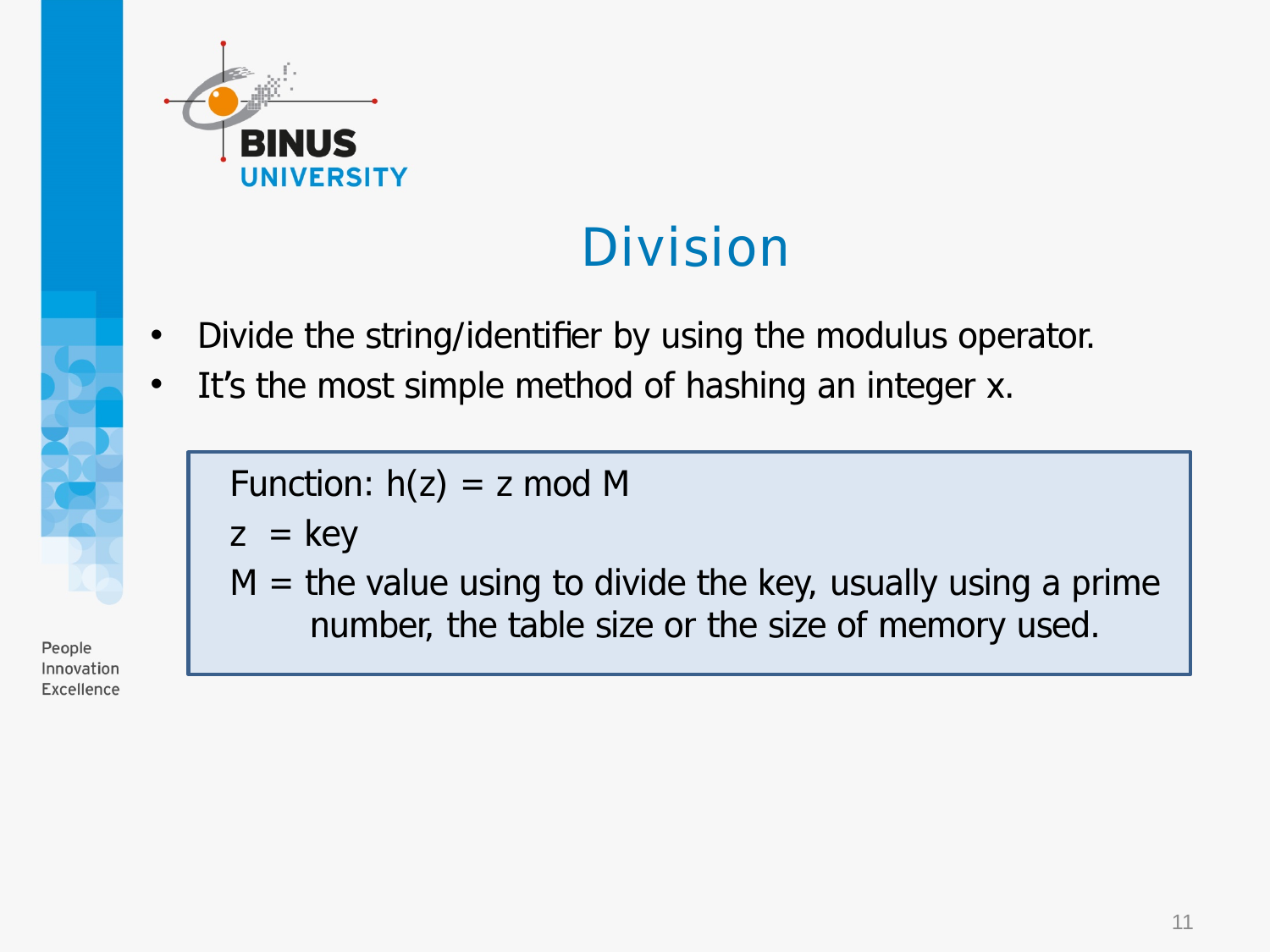

# Division
Divide the string/identifier by using the modulus operator.
It’s the most simple method of hashing an integer x.

Function: h(z) = z mod M
z  = key
M = the value using to divide the key, usually using a prime number, the table size or the size of memory used.

11